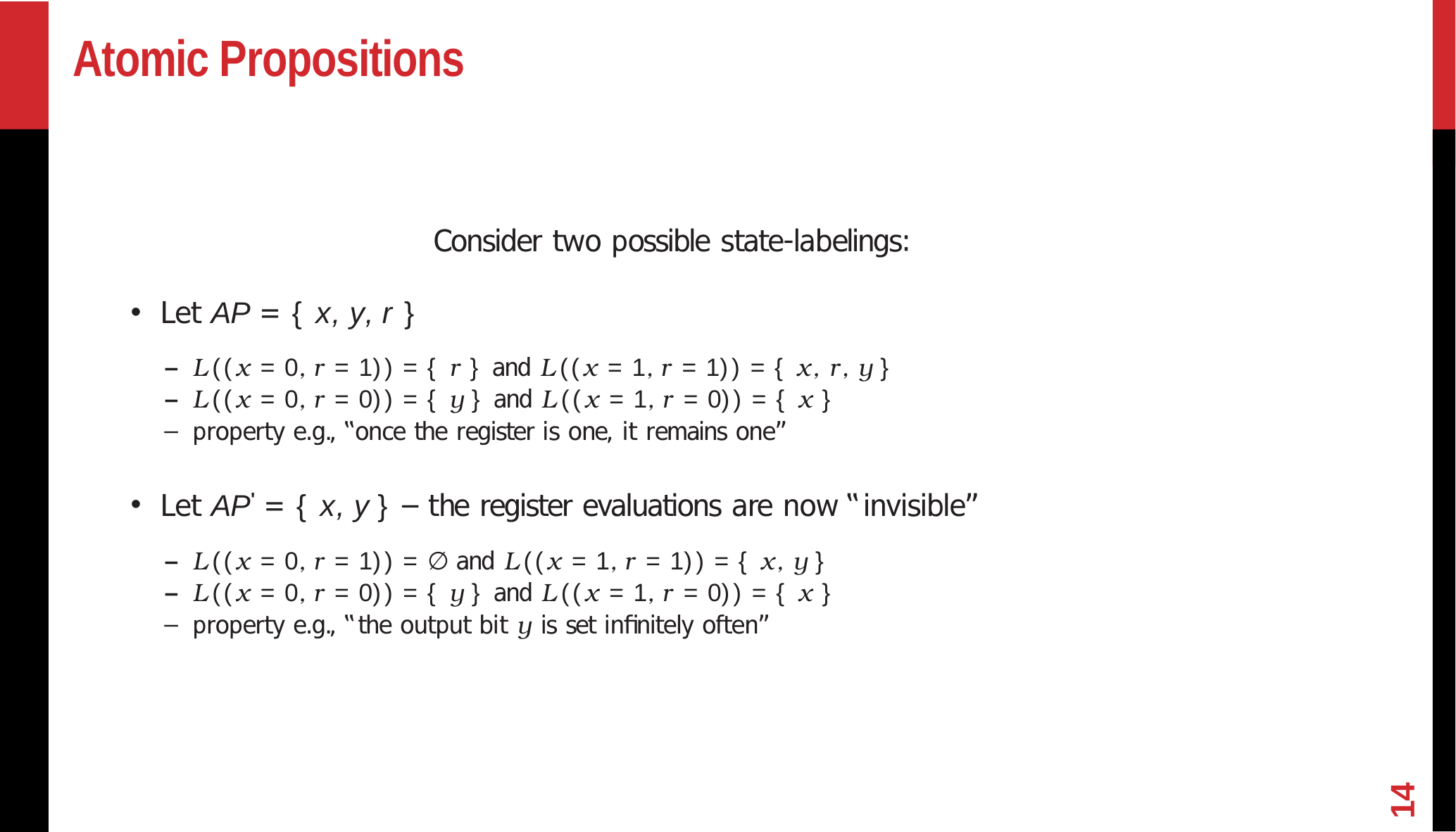

# Atomic Propositions

Consider two possible state-labelings:

Let AP = { x, y, r }
–  L((x = 0,r = 1)) = { r } and L((x = 1,r = 1)) = { x, r, y }
–  L((x = 0,r = 0)) = { y } and L((x = 1,r = 0)) = { x }
property e.g., “once the register is one, it remains one”

Let AP' = { x, y } – the register evaluations are now “invisible”
–  L((x = 0,r = 1)) = ∅ and L((x = 1,r = 1)) = { x, y }
–  L((x = 0,r = 0)) = { y } and L((x = 1,r = 0)) = { x }
property e.g., “the output bit y is set inﬁnitely often”
14